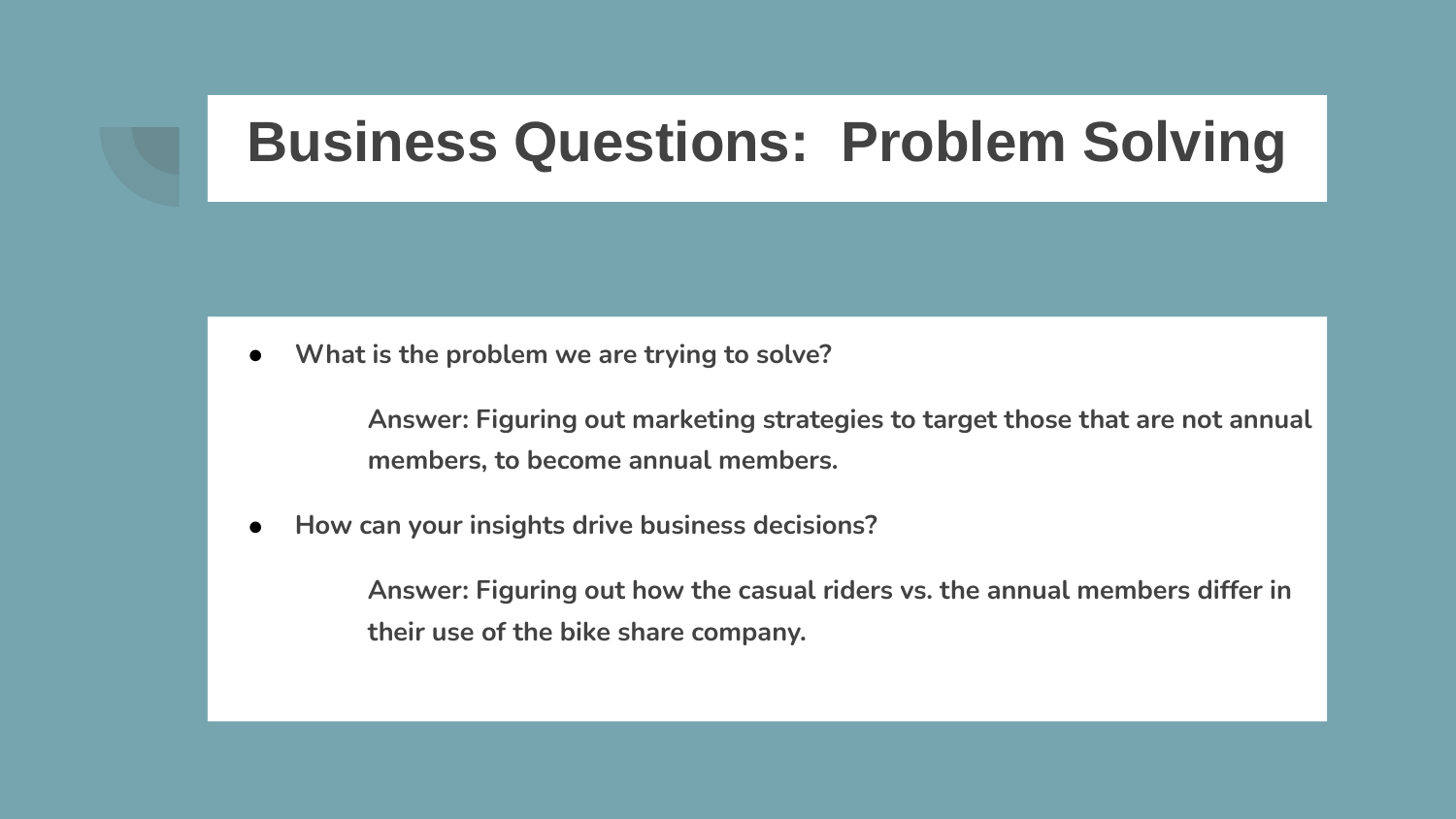

# Business Questions:  Problem Solving
What is the problem we are trying to solve?
Answer: Figuring out marketing strategies to target those that are not annual members, to become annual members.
How can your insights drive business decisions?
Answer: Figuring out how the casual riders vs. the annual members differ in their use of the bike share company.